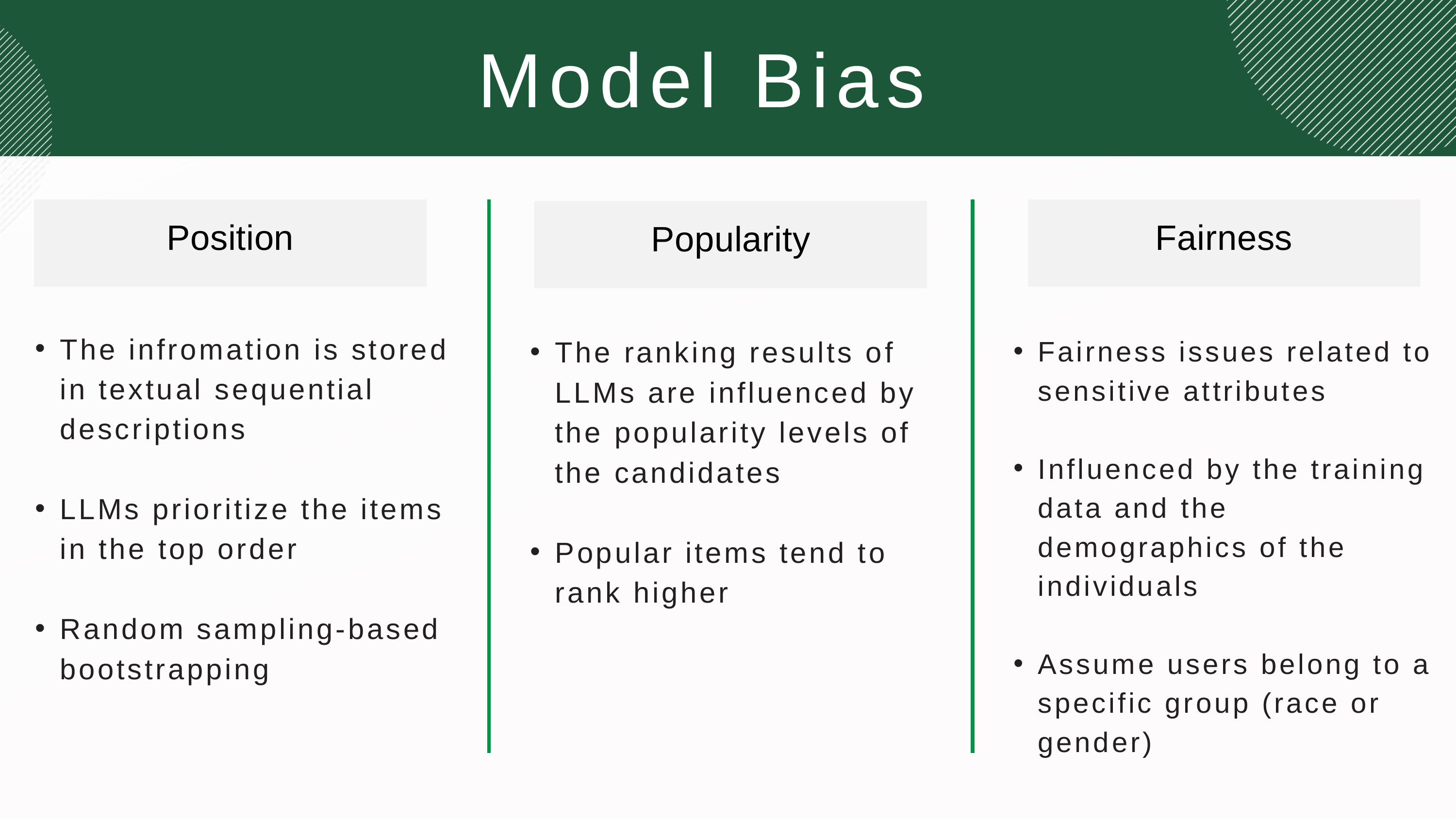

Model Bias

Position

Fairness

Popularity
The infromation is stored in textual sequential descriptions

LLMs prioritize the items in the top order

Random sampling-based bootstrapping
The ranking results of LLMs are influenced by the popularity levels of the candidates

Popular items tend to rank higher
Fairness issues related to sensitive attributes

Influenced by the training data and the demographics of the individuals

Assume users belong to a specific group (race or gender)